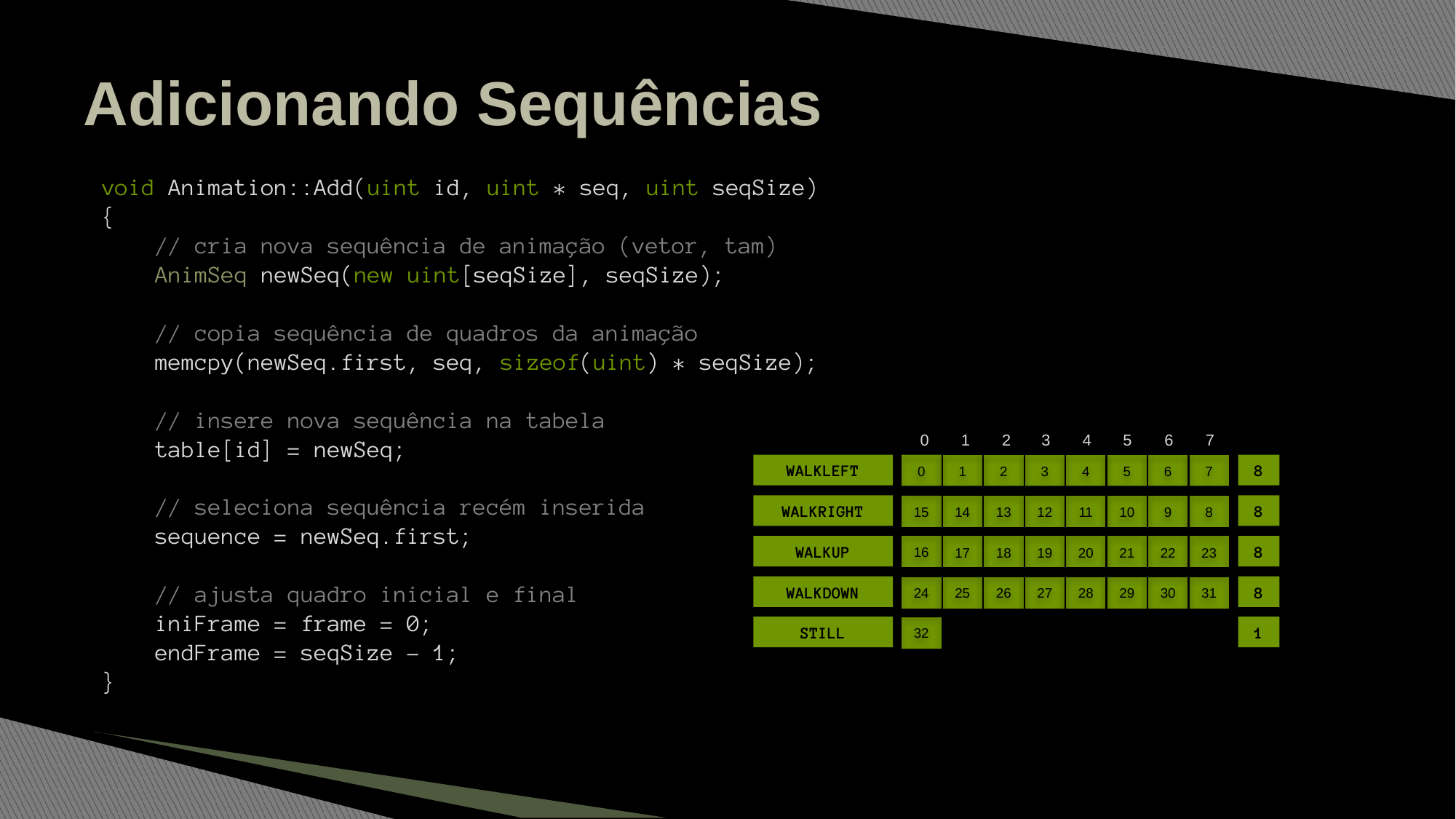

# Adicionando Sequências
void Animation::Add(uint id, uint * seq, uint seqSize)
{
    // cria nova sequência de animação (vetor, tam)
    AnimSeq newSeq(new uint[seqSize], seqSize);

    // copia sequência de quadros da animação
    memcpy(newSeq.first, seq, sizeof(uint) * seqSize);

    // insere nova sequência na tabela
    table[id] = newSeq;

    // seleciona sequência recém inserida
    sequence = newSeq.first;

    // ajusta quadro inicial e final
    iniFrame = frame = 0;
    endFrame = seqSize - 1;
}
1
3
6
0
4
5
2
7
0
5
6
7
1
2
3
4
WALKLEFT

8
15
14
13
12
11
10
9
8
WALKRIGHT
8

16
17
18
19
20
21
22
23
WALKUP
8

24
25
26
27
28
29
30
31
WALKDOWN
8

32
STILL
1